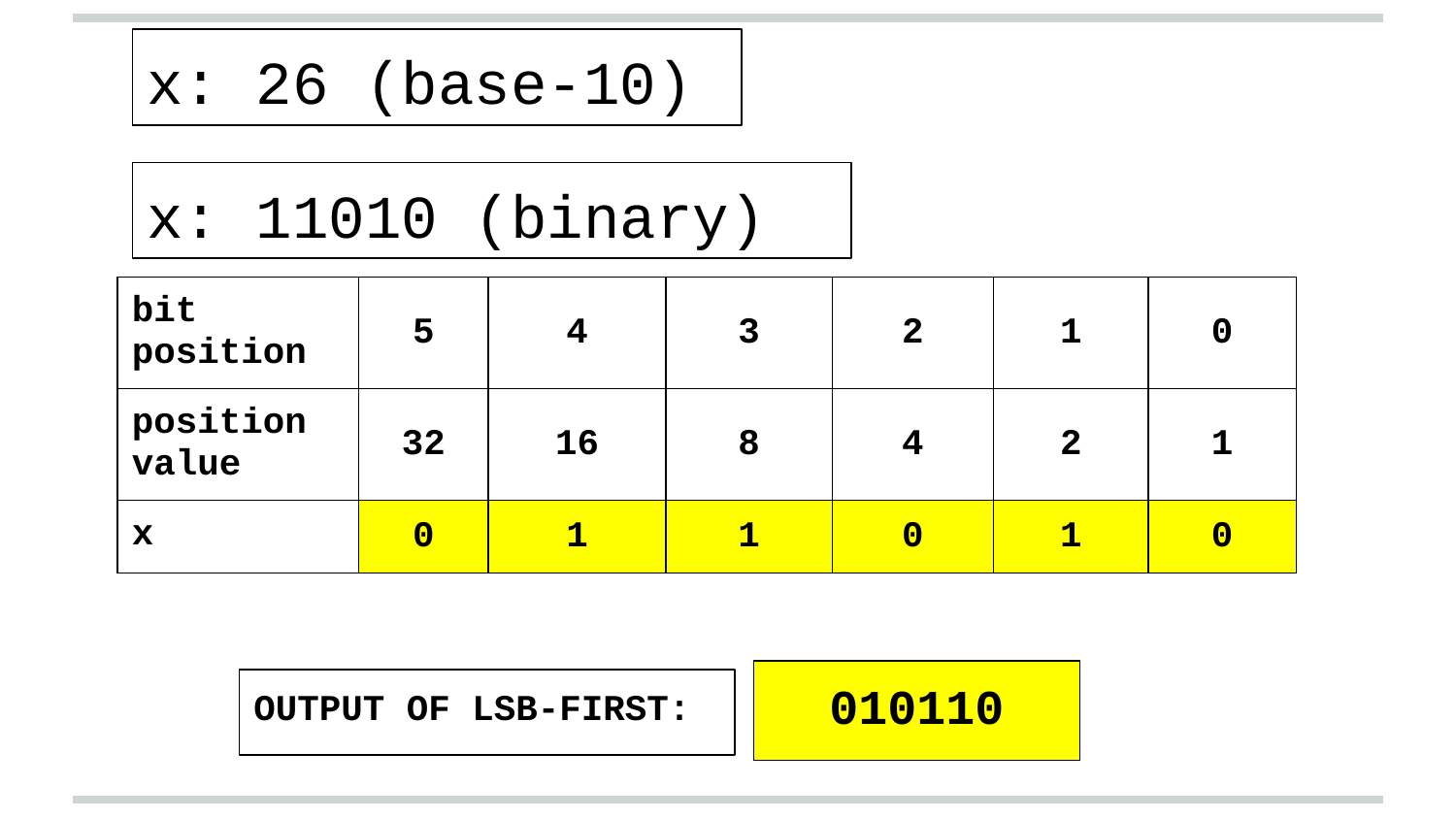

x: 26 (base-10)
x: 11010 (binary)
| bit position | 5 | 4 | 3 | 2 | 1 | 0 |
| --- | --- | --- | --- | --- | --- | --- |
| position value | 32 | 16 | 8 | 4 | 2 | 1 |
| x | 0 | 1 | 1 | 0 | 1 | 0 |
010110
OUTPUT OF LSB-FIRST: